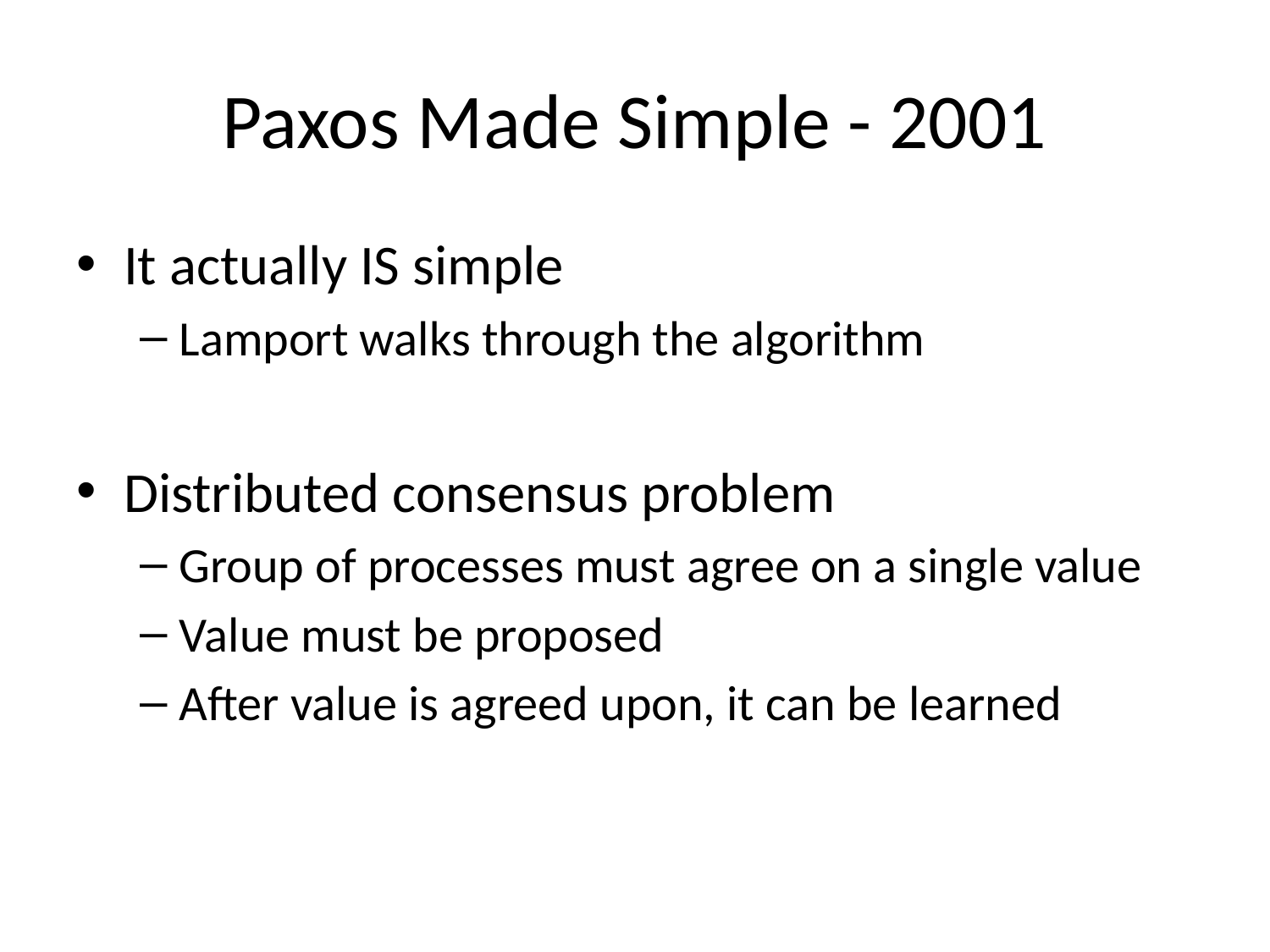

# Paxos Made Simple - 2001
It actually IS simple
Lamport walks through the algorithm

Distributed consensus problem
Group of processes must agree on a single value
Value must be proposed
After value is agreed upon, it can be learned